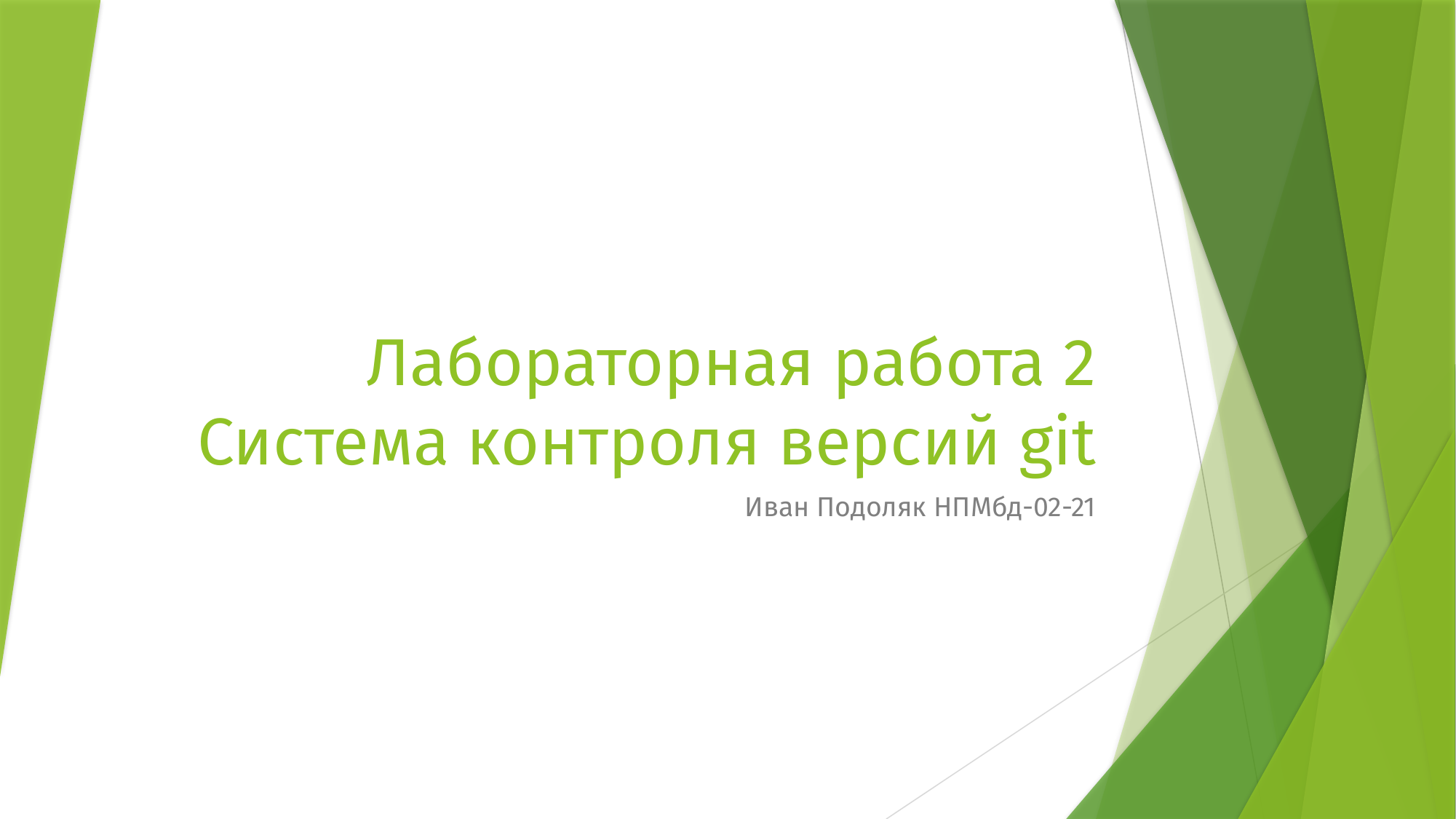

# Лабораторная работа 2 Система контроля версий git
Иван Подоляк НПМбд-02-21